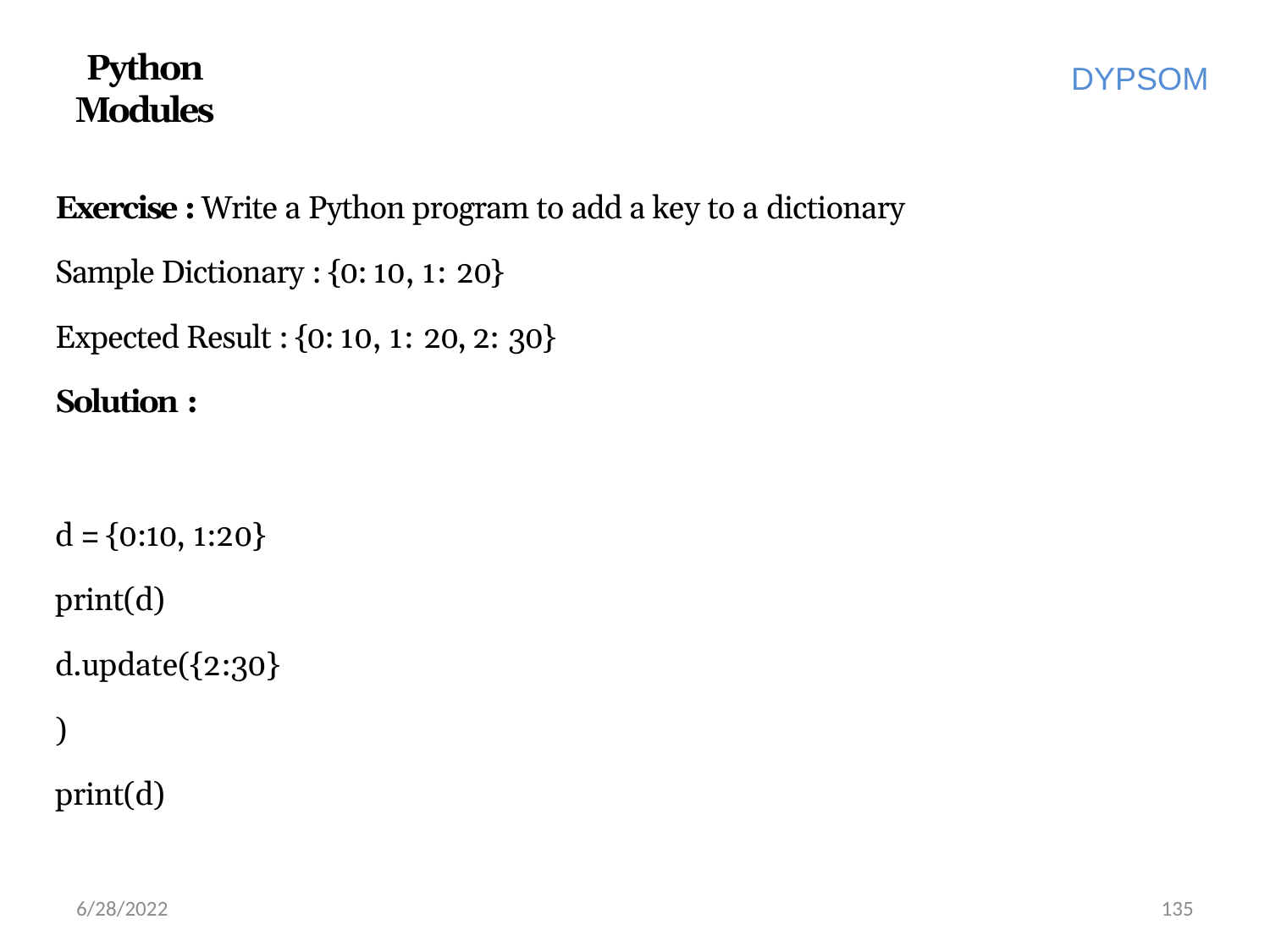

DYPSOM
# Python Modules
Exercise : Write a Python program to add a key to a dictionary
Sample Dictionary : {0: 10, 1: 20}
Expected Result : {0: 10, 1: 20, 2: 30}
Solution :

d = {0:10, 1:20}
print(d)  d.update({2:30})
print(d)
6/28/2022
135